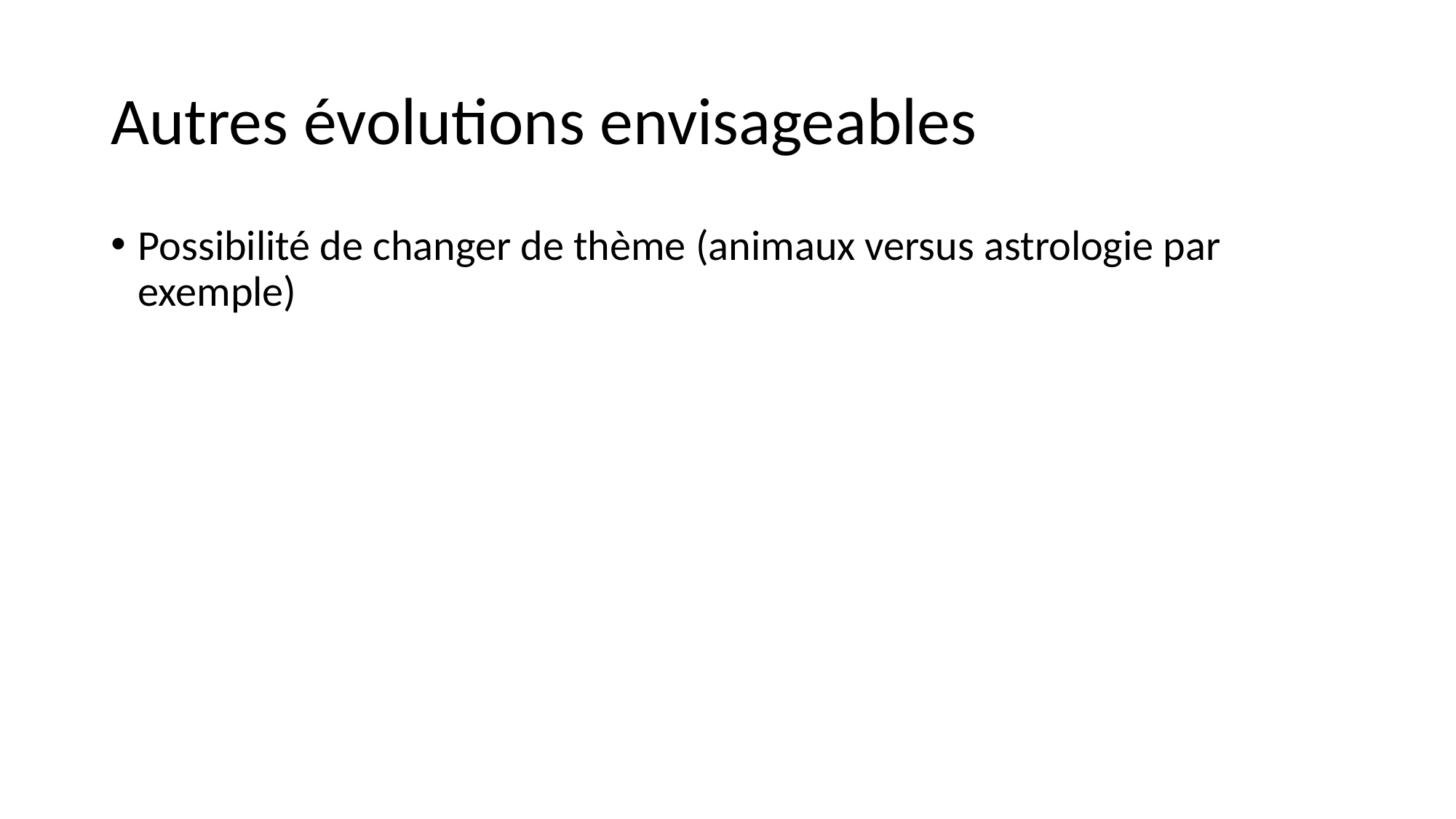

# Autres évolutions envisageables
Possibilité de changer de thème (animaux versus astrologie par exemple)